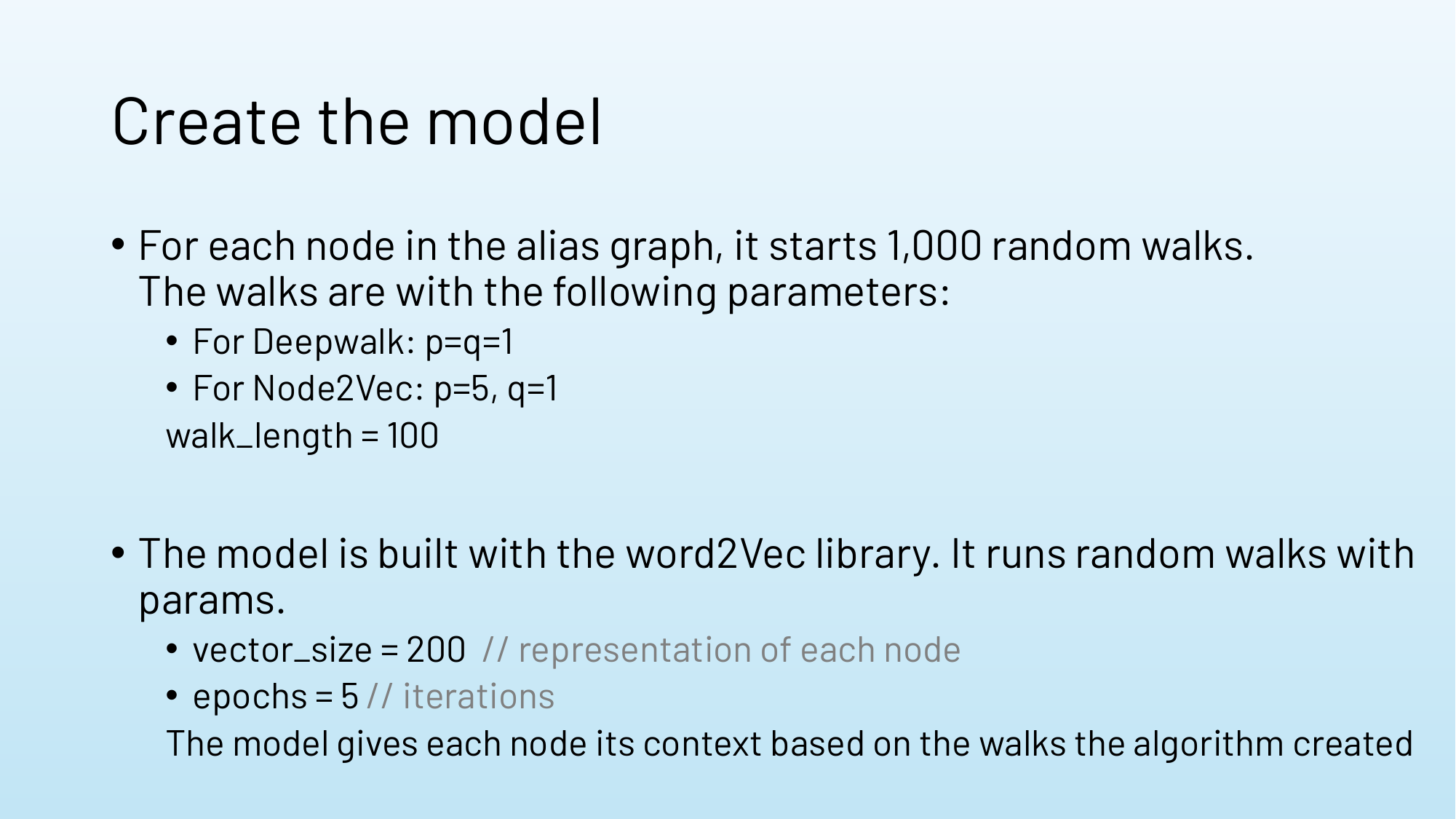

# Create the model
For each node in the alias graph, it starts 1,000 random walks.
The walks are with the following parameters:
For Deepwalk: p=q=1
For Node2Vec: p=5, q=1
walk_length = 100

The model is built with the word2Vec library. It runs random walks with params.
vector_size = 200  // representation of each node
epochs = 5 // iterations
The model gives each node its context based on the walks the algorithm created